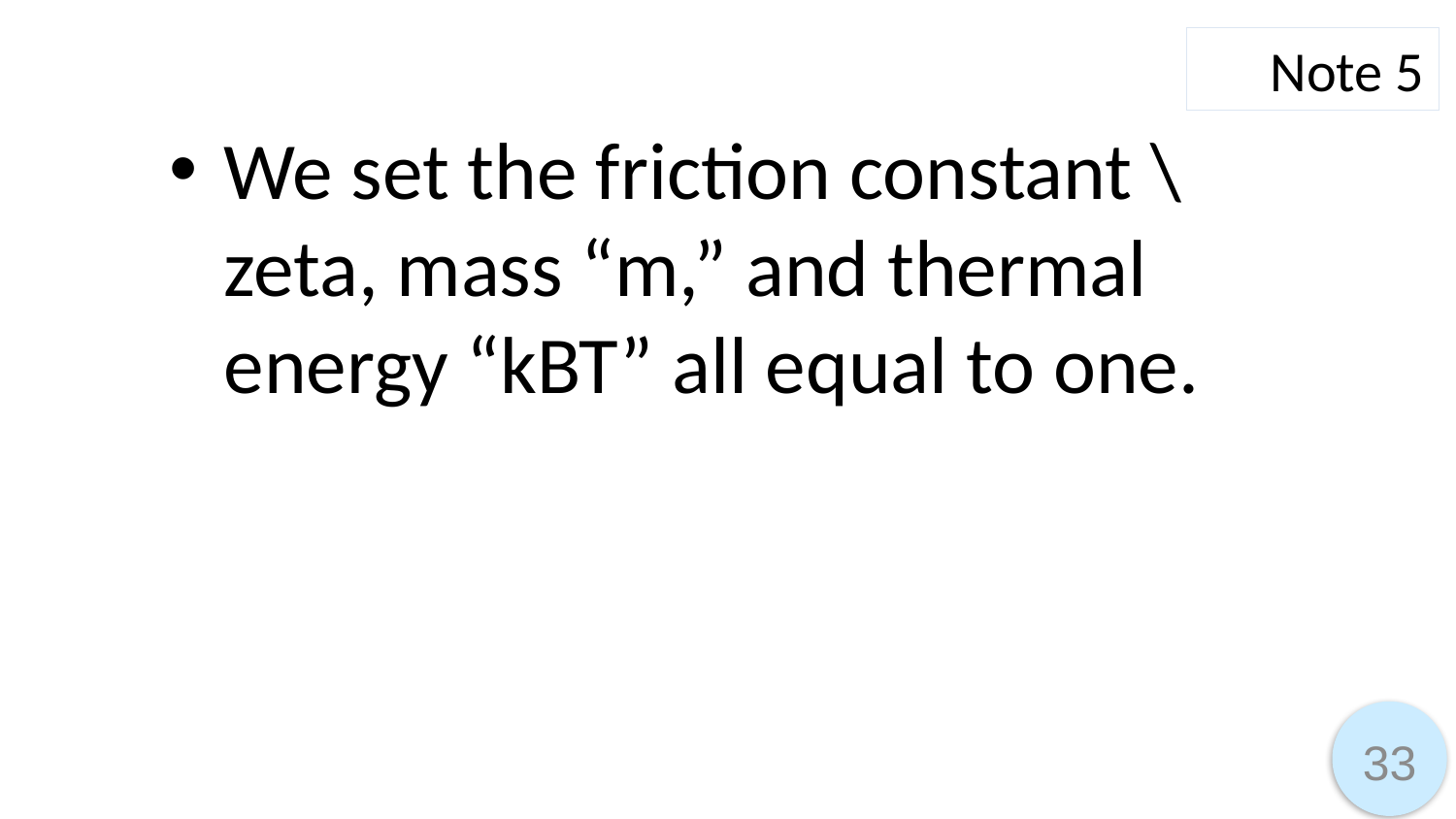

Note 5
We set the friction constant \zeta, mass “m,” and thermal energy “kBT” all equal to one.
33